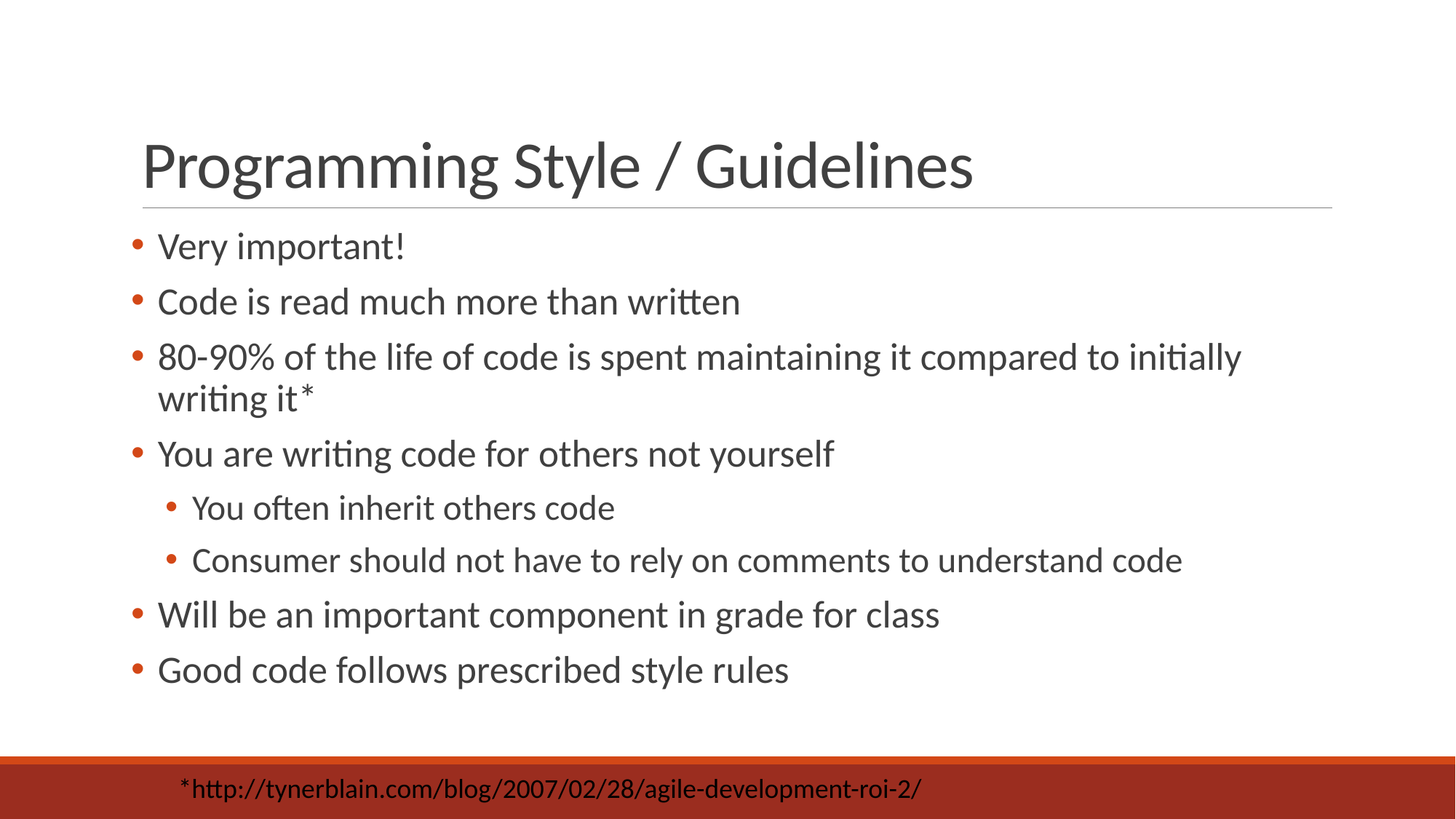

# Programming Style / Guidelines
Very important!
Code is read much more than written
80-90% of the life of code is spent maintaining it compared to initially writing it*
You are writing code for others not yourself
You often inherit others code
Consumer should not have to rely on comments to understand code
Will be an important component in grade for class
Good code follows prescribed style rules

*http://tynerblain.com/blog/2007/02/28/agile-development-roi-2/